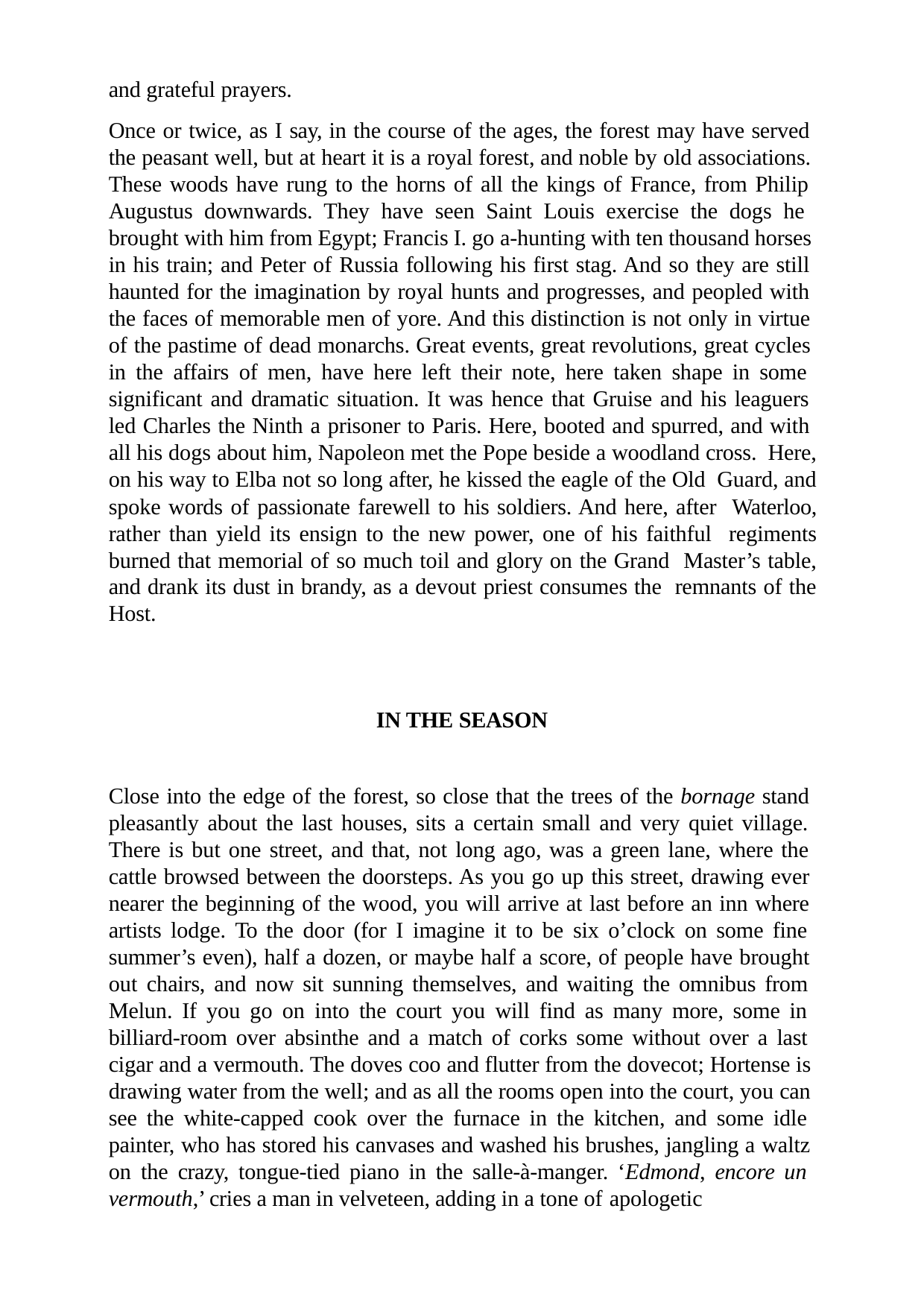

and grateful prayers.
Once or twice, as I say, in the course of the ages, the forest may have served  the peasant well, but at heart it is a royal forest, and noble by old associations.  These woods have rung to the horns of all the kings of France, from Philip  Augustus downwards. They have seen Saint Louis exercise the dogs he  brought with him from Egypt; Francis I. go a-hunting with ten thousand horses  in his train; and Peter of Russia following his first stag. And so they are still  haunted for the imagination by royal hunts and progresses, and peopled with  the faces of memorable men of yore. And this distinction is not only in virtue  of the pastime of dead monarchs. Great events, great revolutions, great cycles  in the affairs of men, have here left their note, here taken shape in some  significant and dramatic situation. It was hence that Gruise and his leaguers  led Charles the Ninth a prisoner to Paris. Here, booted and spurred, and with  all his dogs about him, Napoleon met the Pope beside a woodland cross.  Here, on his way to Elba not so long after, he kissed the eagle of the Old  Guard, and spoke words of passionate farewell to his soldiers. And here, after  Waterloo, rather than yield its ensign to the new power, one of his faithful  regiments burned that memorial of so much toil and glory on the Grand  Master’s table, and drank its dust in brandy, as a devout priest consumes the  remnants of the Host.
IN THE SEASON

Close into the edge of the forest, so close that the trees of the bornage stand  pleasantly about the last houses, sits a certain small and very quiet village.  There is but one street, and that, not long ago, was a green lane, where the  cattle browsed between the doorsteps. As you go up this street, drawing ever  nearer the beginning of the wood, you will arrive at last before an inn where  artists lodge. To the door (for I imagine it to be six o’clock on some fine  summer’s even), half a dozen, or maybe half a score, of people have brought  out chairs, and now sit sunning themselves, and waiting the omnibus from  Melun. If you go on into the court you will find as many more, some in  billiard-room over absinthe and a match of corks some without over a last  cigar and a vermouth. The doves coo and flutter from the dovecot; Hortense is  drawing water from the well; and as all the rooms open into the court, you can  see the white-capped cook over the furnace in the kitchen, and some idle  painter, who has stored his canvases and washed his brushes, jangling a waltz  on the crazy, tongue-tied piano in the salle-à-manger. ‘Edmond, encore un  vermouth,’ cries a man in velveteen, adding in a tone of apologetic